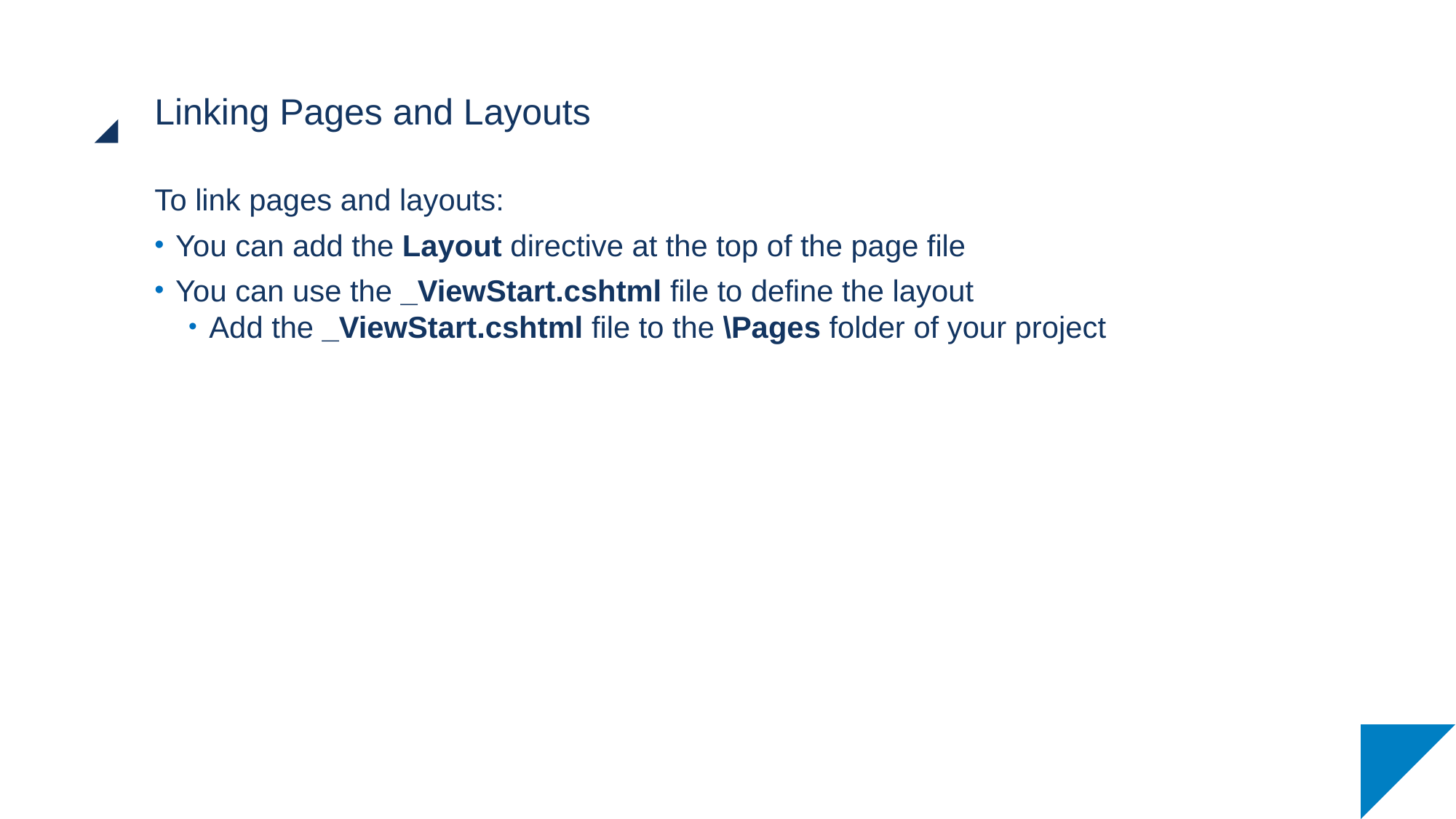

# Linking Pages and Layouts
To link pages and layouts:
You can add the Layout directive at the top of the page file
You can use the _ViewStart.cshtml file to define the layout
Add the _ViewStart.cshtml file to the \Pages folder of your project